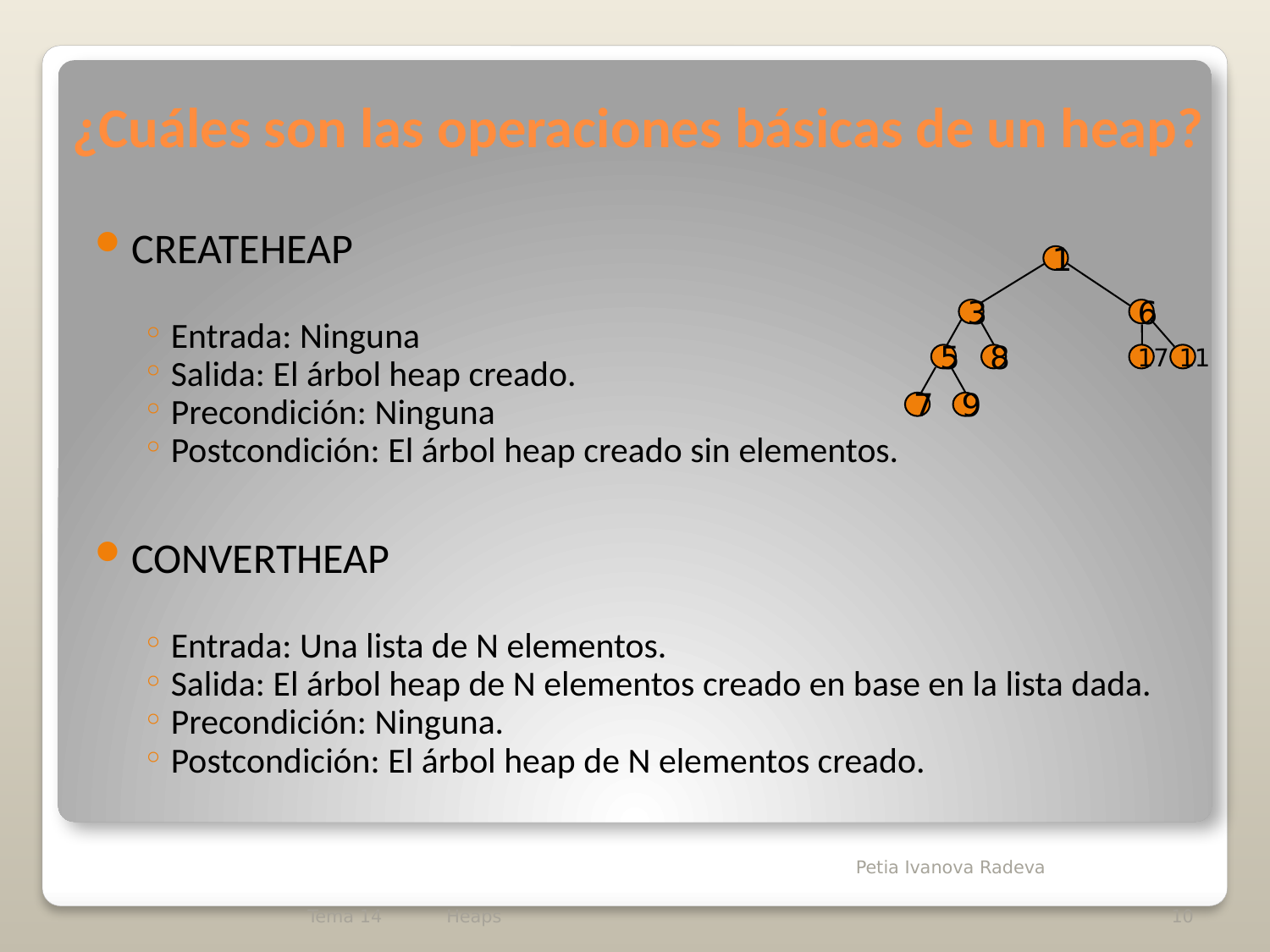

# ¿Cuáles son las operaciones básicas de un heap?
CREATEHEAP

Entrada: Ninguna
Salida: El árbol heap creado.
Precondición: Ninguna
Postcondición: El árbol heap creado sin elementos.

CONVERTHEAP

Entrada: Una lista de N elementos.
Salida: El árbol heap de N elementos creado en base en la lista dada.
Precondición: Ninguna.
Postcondición: El árbol heap de N elementos creado.

1

3
6

5
8
17
11

7
9
Tema 14
Heaps
10